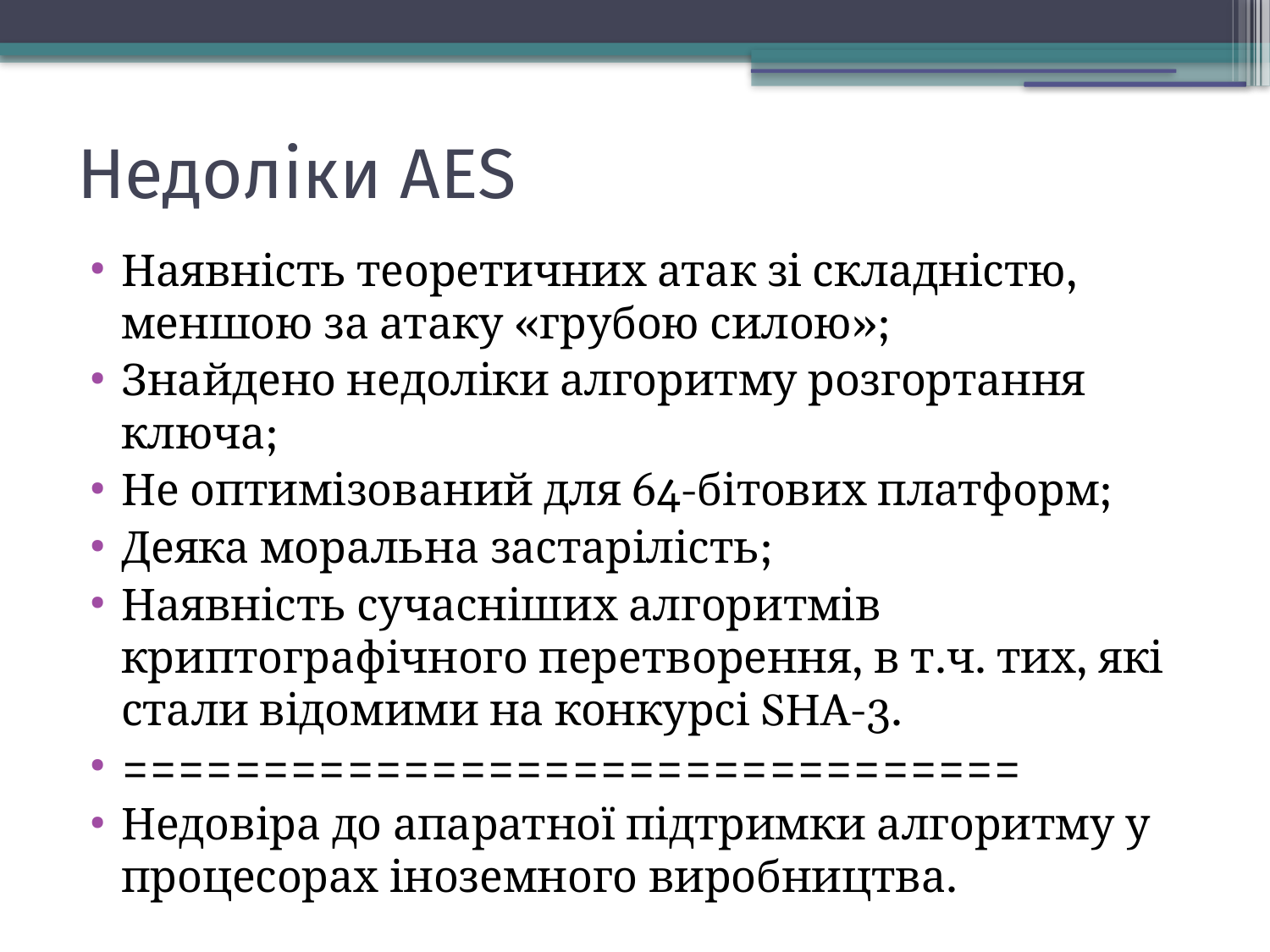

Недоліки AES
Наявність теоретичних атак зі складністю, меншою за атаку «грубою силою»;
Знайдено недоліки алгоритму розгортання ключа;
Не оптимізований для 64-бітових платформ;
Деяка моральна застарілість;
Наявність сучасніших алгоритмів криптографічного перетворення, в т.ч. тих, які стали відомими на конкурсі SHA-3.
================================
Недовіра до апаратної підтримки алгоритму у процесорах іноземного виробництва.